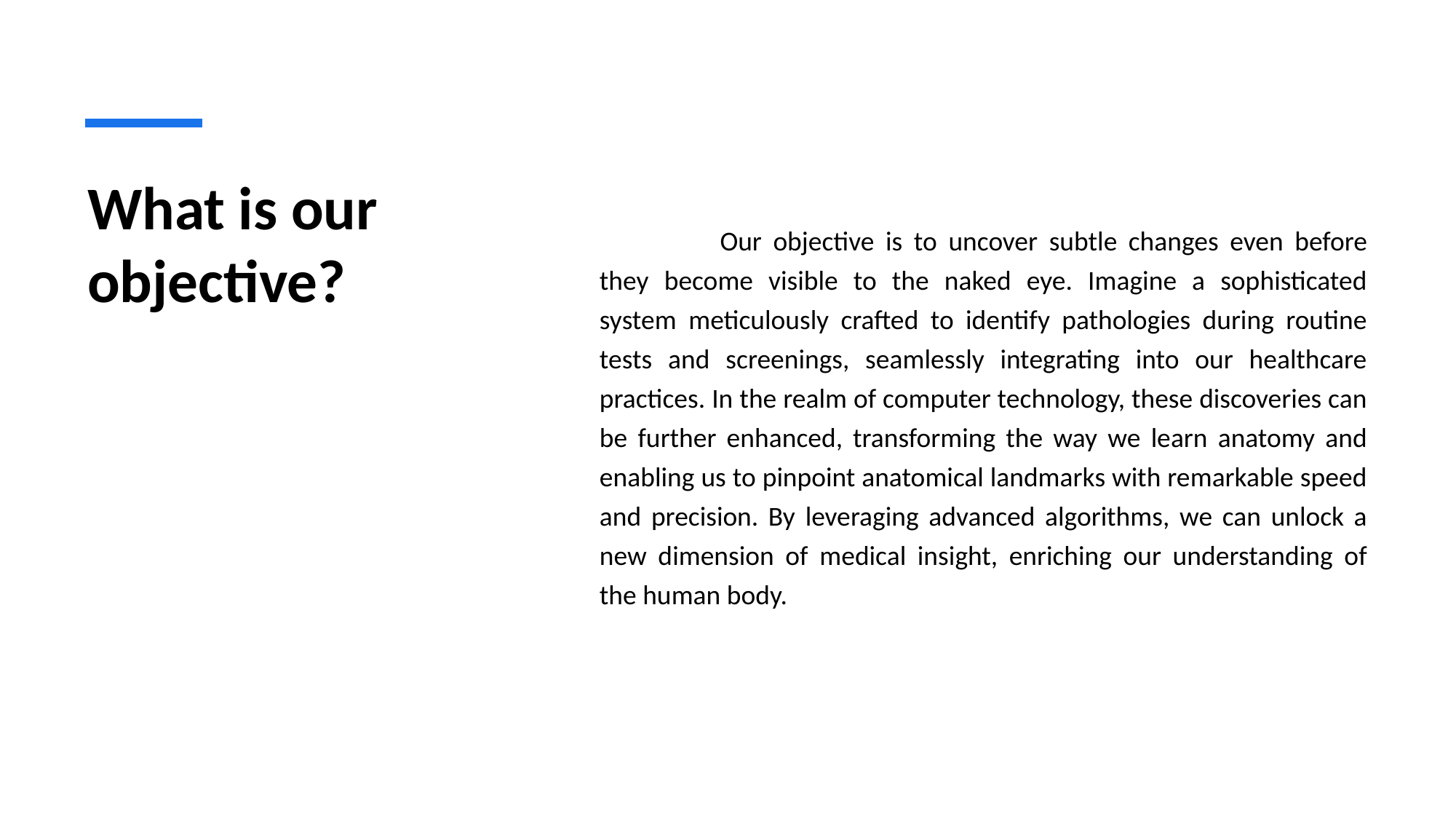

# What is our objective?

	 Our objective is to uncover subtle changes even before they become visible to the naked eye. Imagine a sophisticated system meticulously crafted to identify pathologies during routine tests and screenings, seamlessly integrating into our healthcare practices. In the realm of computer technology, these discoveries can be further enhanced, transforming the way we learn anatomy and enabling us to pinpoint anatomical landmarks with remarkable speed and precision. By leveraging advanced algorithms, we can unlock a new dimension of medical insight, enriching our understanding of the human body.